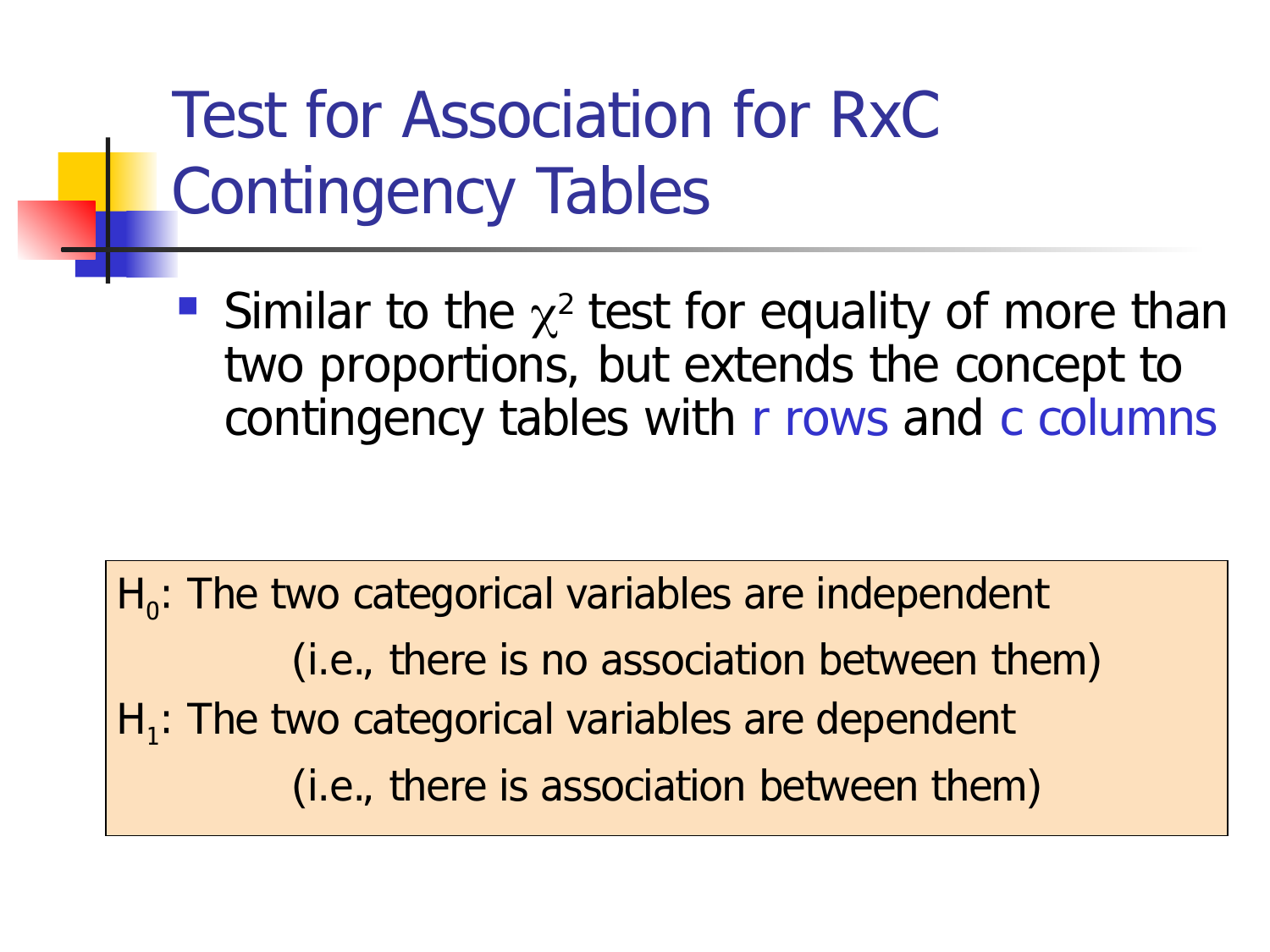

# Test for Association for RxC Contingency Tables
Similar to the χ2 test for equality of more than two proportions, but extends the concept to contingency tables with r rows and c columns
H0: The two categorical variables are independent
		(i.e., there is no association between them)
H1: The two categorical variables are dependent
		(i.e., there is association between them)